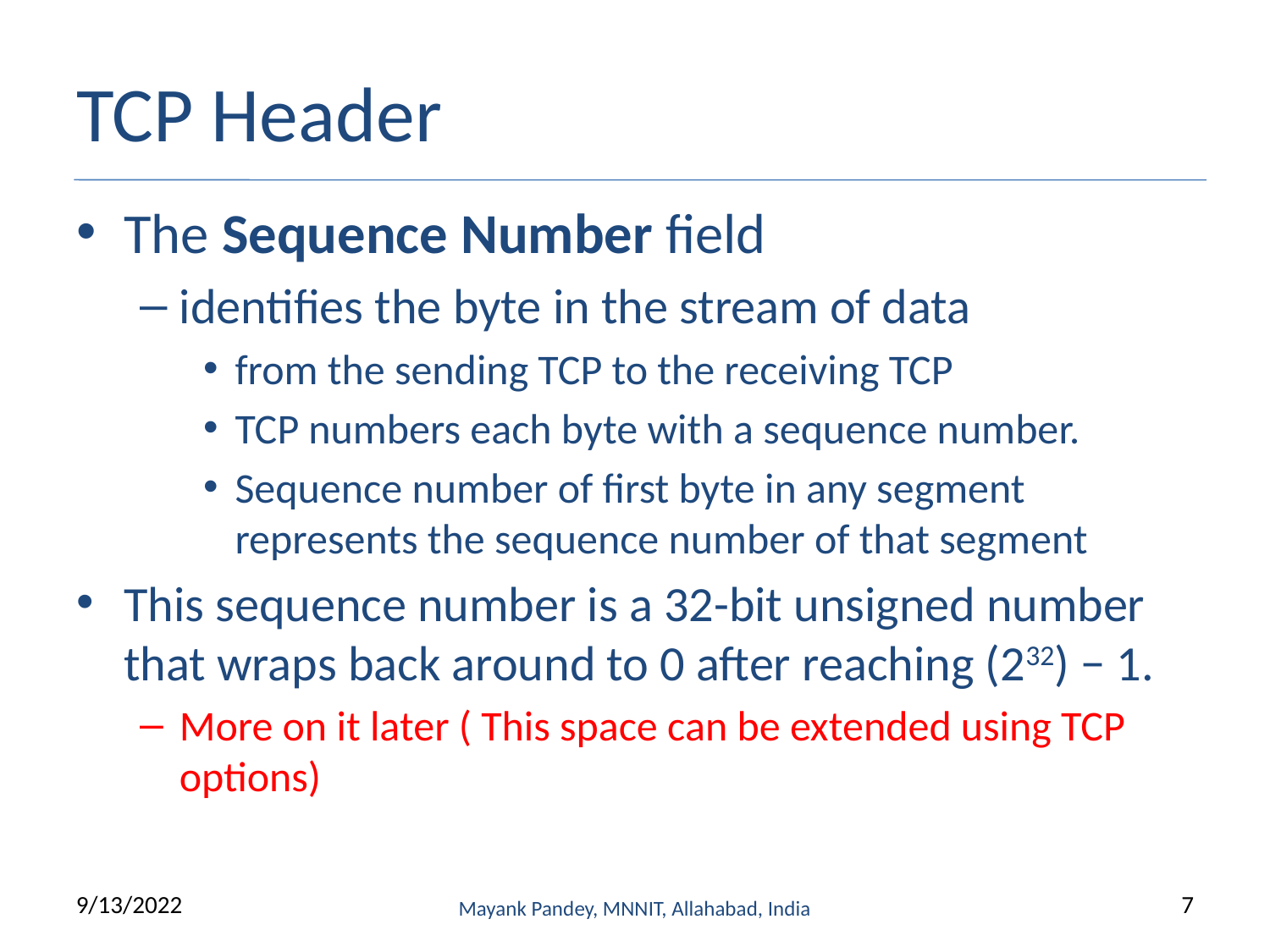

# TCP Header
The Sequence Number field
identifies the byte in the stream of data
from the sending TCP to the receiving TCP
TCP numbers each byte with a sequence number.
Sequence number of first byte in any segment represents the sequence number of that segment
This sequence number is a 32-bit unsigned number that wraps back around to 0 after reaching (232) − 1.
More on it later ( This space can be extended using TCP options)

9/13/2022
Mayank Pandey, MNNIT, Allahabad, India
7